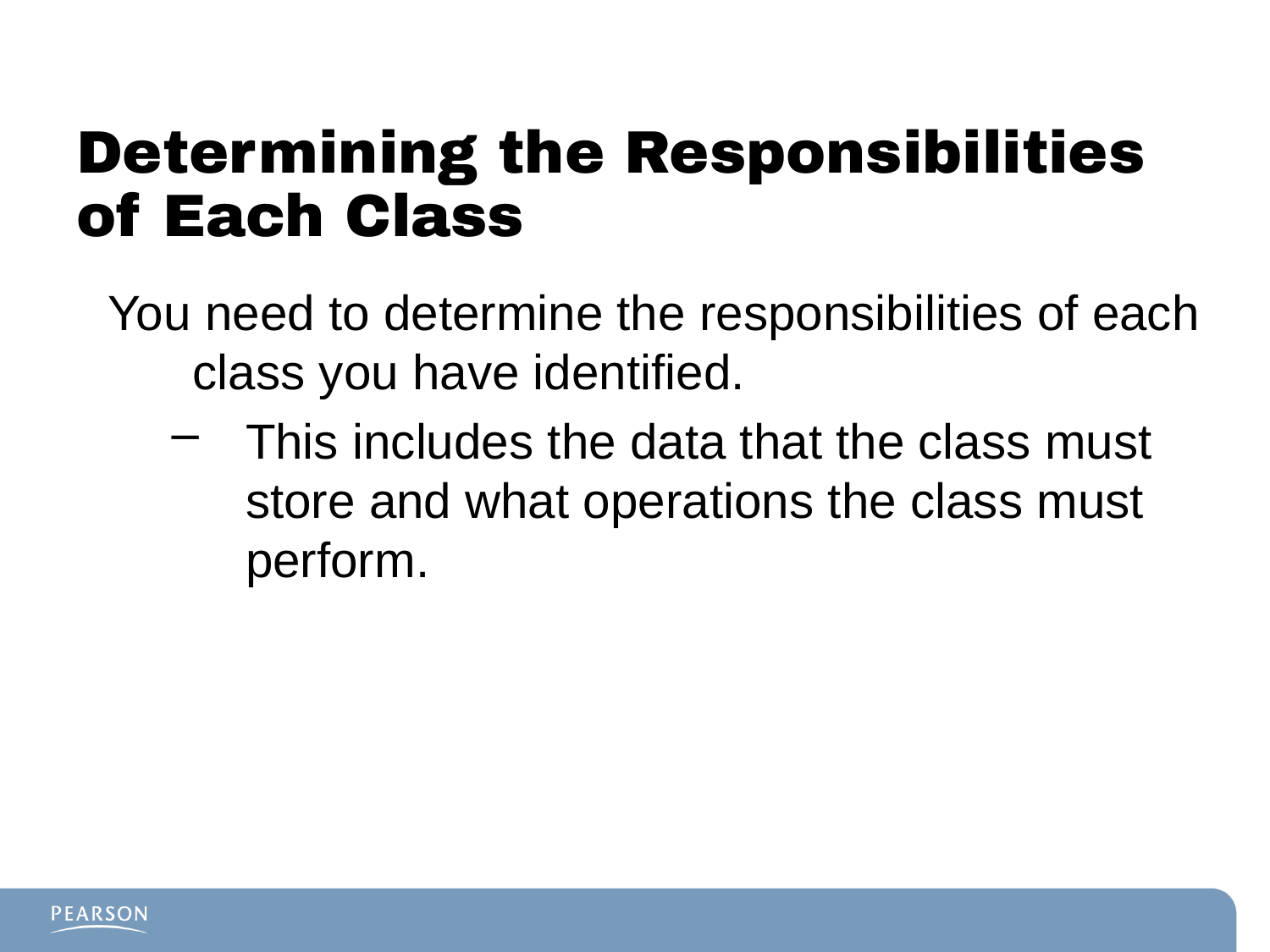

# Determining the Responsibilities of Each Class
You need to determine the responsibilities of each class you have identified.
This includes the data that the class must store and what operations the class must perform.